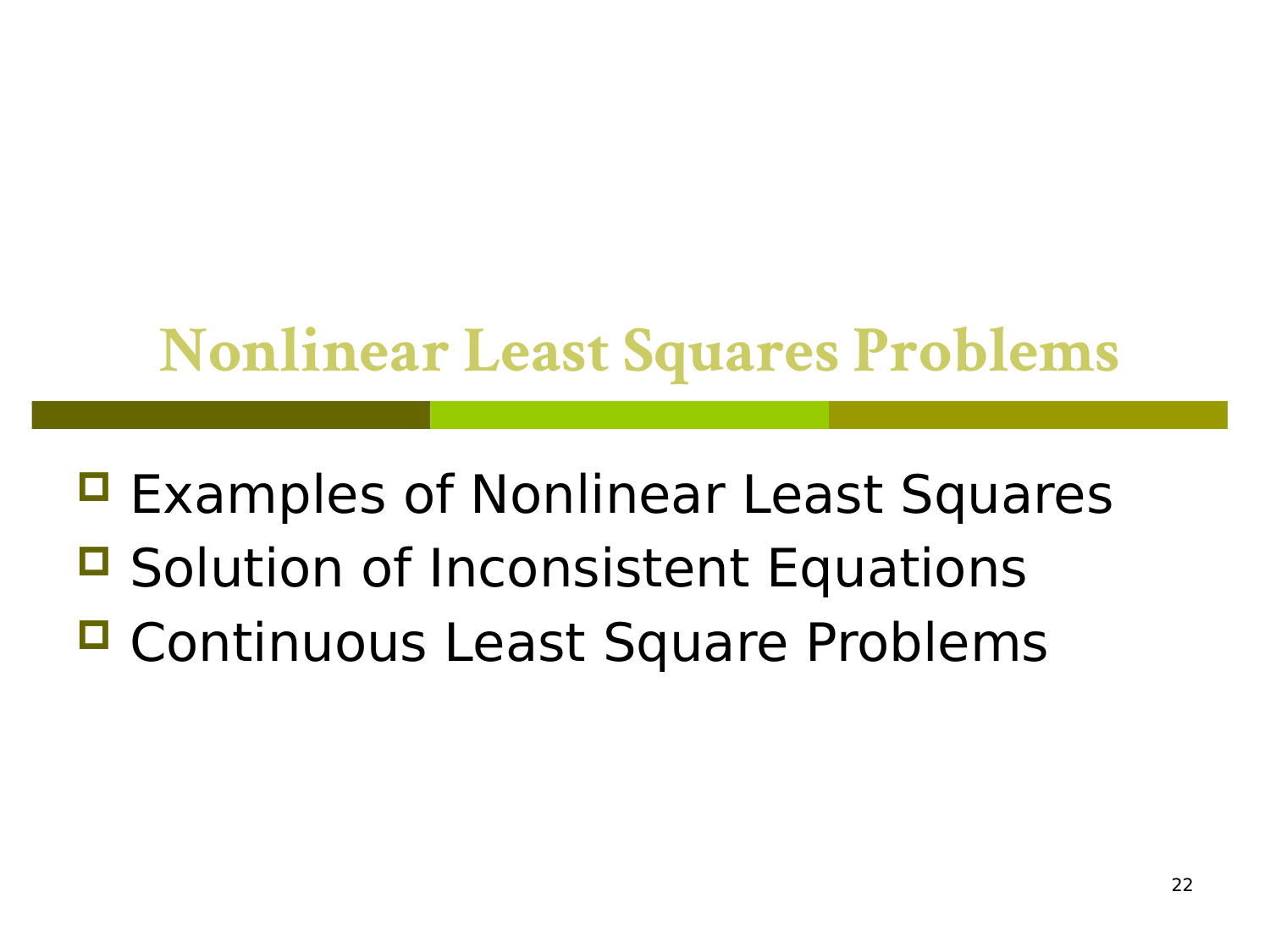

# Nonlinear Least Squares Problems
 Examples of Nonlinear Least Squares
 Solution of Inconsistent Equations
 Continuous Least Square Problems
22